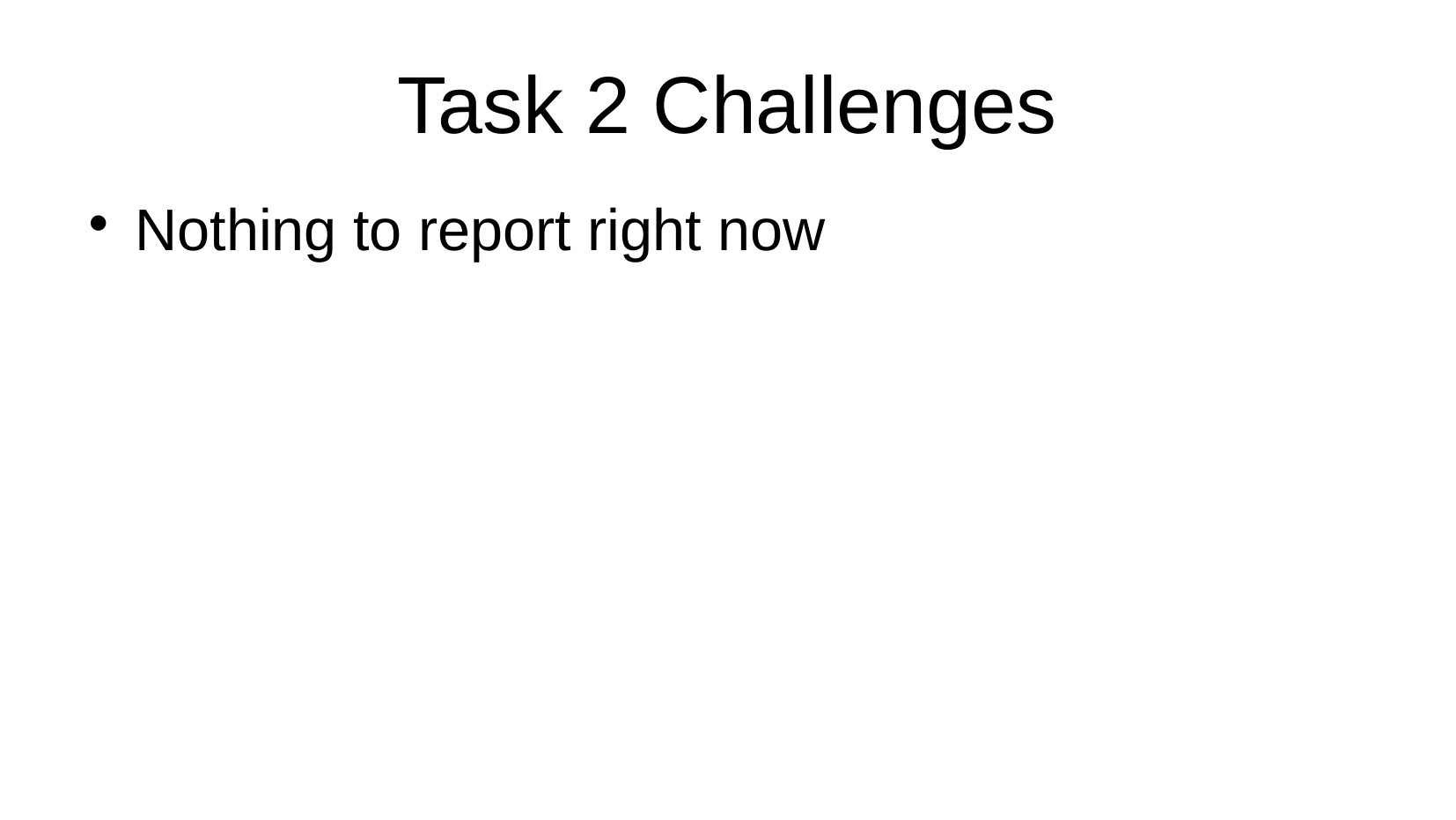

Task 2 Challenges
Nothing to report right now